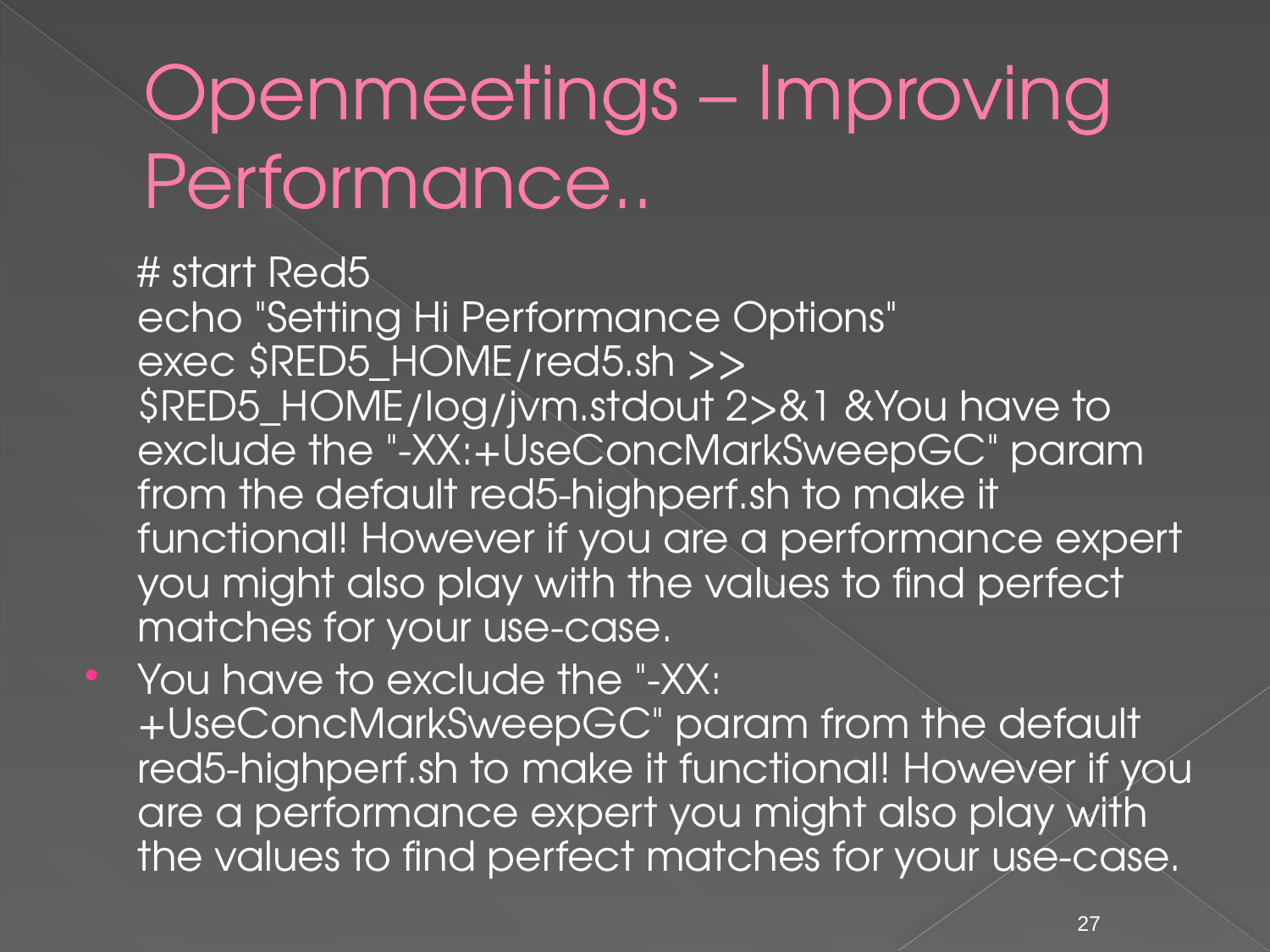

# Openmeetings – Improving Performance..
	# start Red5
echo "Setting Hi Performance Options"
exec $RED5_HOME/red5.sh >> $RED5_HOME/log/jvm.stdout 2>&1 &You have to exclude the "-XX:+UseConcMarkSweepGC" param from the default red5-highperf.sh to make it functional! However if you are a performance expert you might also play with the values to find perfect matches for your use-case.
You have to exclude the "-XX:+UseConcMarkSweepGC" param from the default red5-highperf.sh to make it functional! However if you are a performance expert you might also play with the values to find perfect matches for your use-case.
27